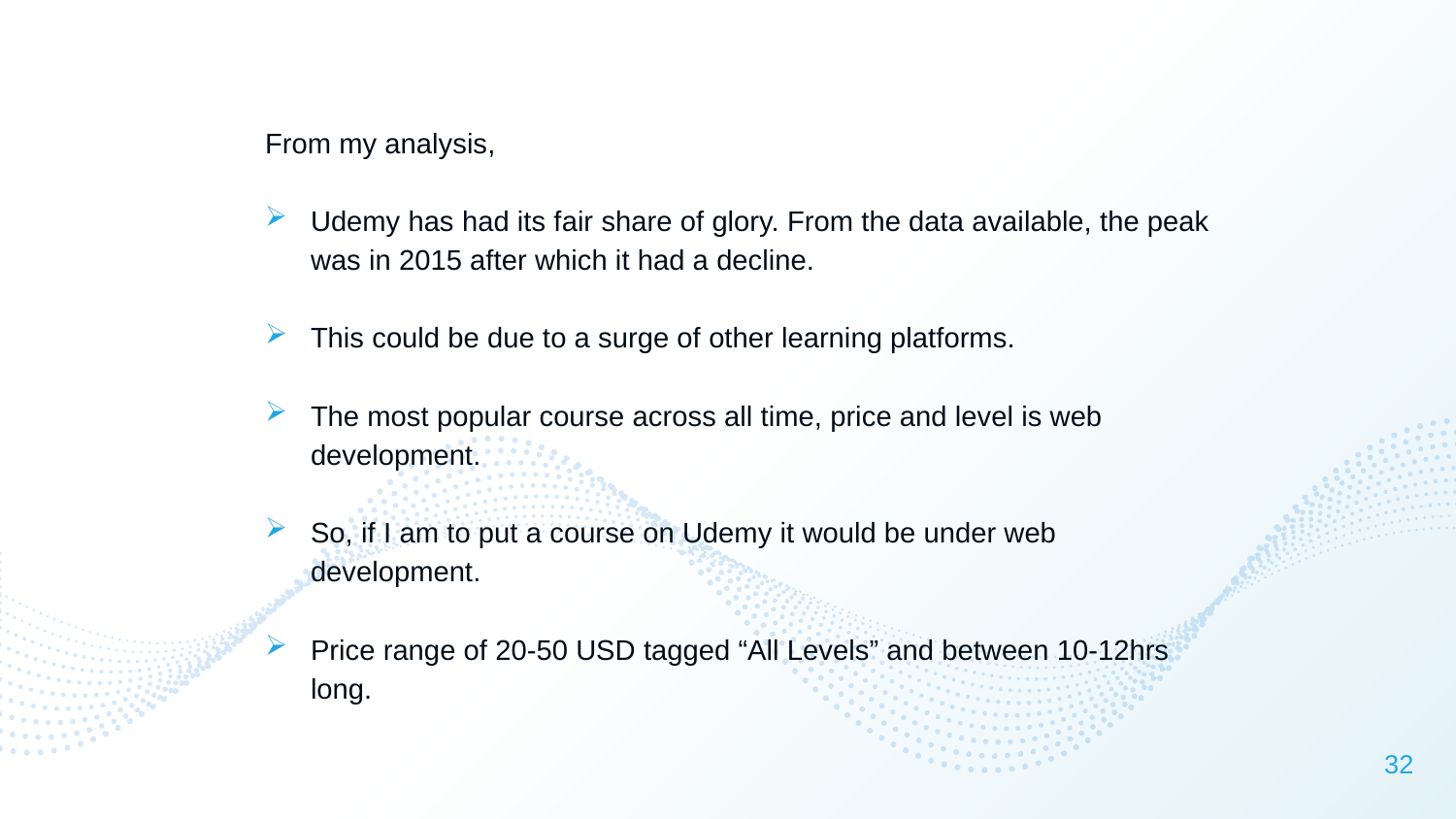

From my analysis,

Udemy has had its fair share of glory. From the data available, the peak was in 2015 after which it had a decline.

This could be due to a surge of other learning platforms.

The most popular course across all time, price and level is web development.

So, if I am to put a course on Udemy it would be under web development.

Price range of 20-50 USD tagged “All Levels” and between 10-12hrs long.
32